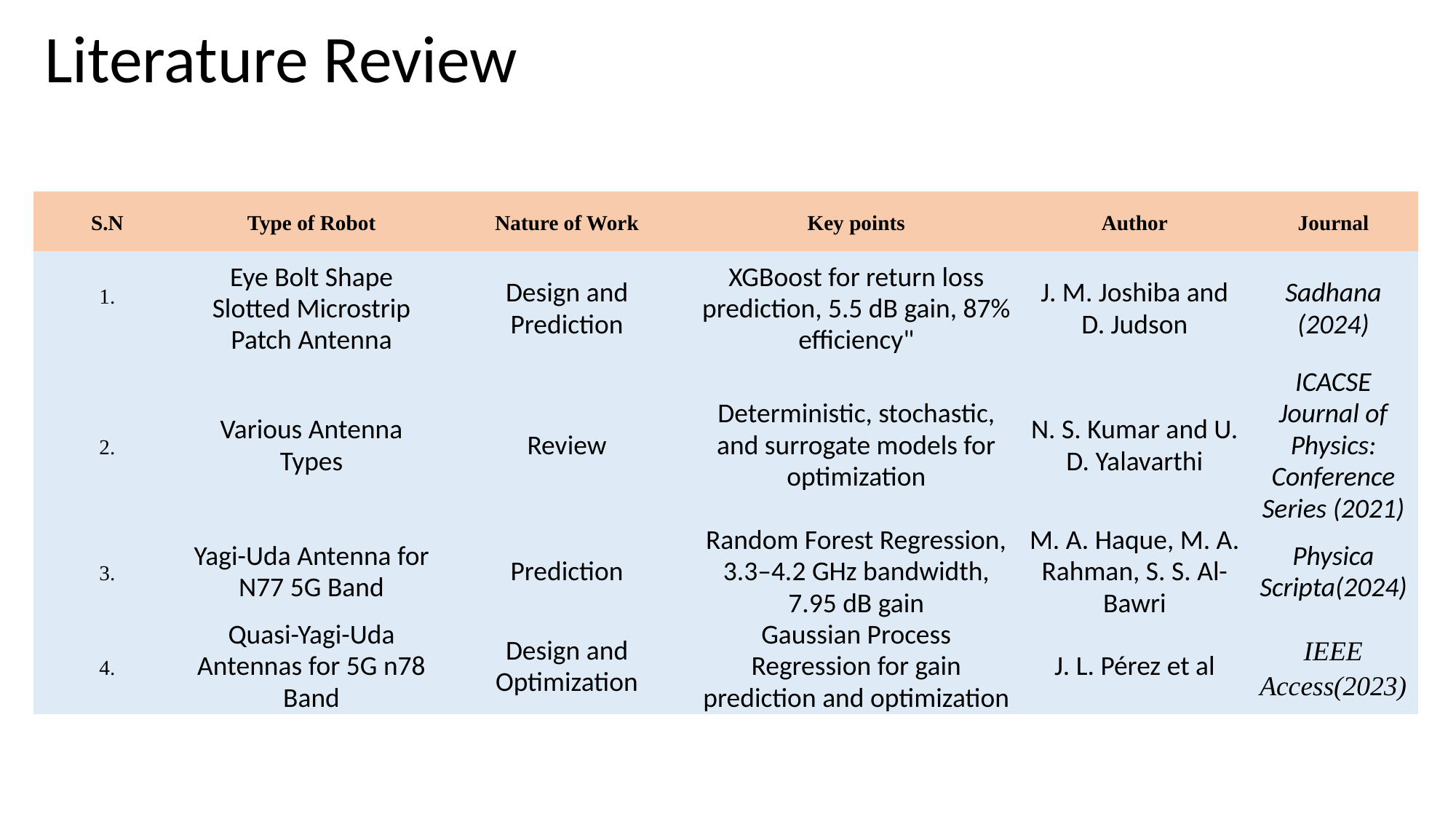

Literature Review
| S.N | Type of Robot | Nature of Work | Key points | Author | Journal |
| --- | --- | --- | --- | --- | --- |
| 1. | Eye Bolt Shape Slotted Microstrip Patch Antenna | Design and Prediction | XGBoost for return loss prediction, 5.5 dB gain, 87% efficiency" | J. M. Joshiba and D. Judson | Sadhana (2024) |
| 2. | Various Antenna Types | Review | Deterministic, stochastic, and surrogate models for optimization | N. S. Kumar and U. D. Yalavarthi | ICACSE Journal of Physics: Conference Series (2021) |
| 3. | Yagi-Uda Antenna for N77 5G Band | Prediction | Random Forest Regression, 3.3–4.2 GHz bandwidth, 7.95 dB gain | M. A. Haque, M. A. Rahman, S. S. Al-Bawri | Physica Scripta(2024) |
| 4. | Quasi-Yagi-Uda Antennas for 5G n78 Band | Design and Optimization | Gaussian Process Regression for gain prediction and optimization | J. L. Pérez et al | IEEE Access(2023) |